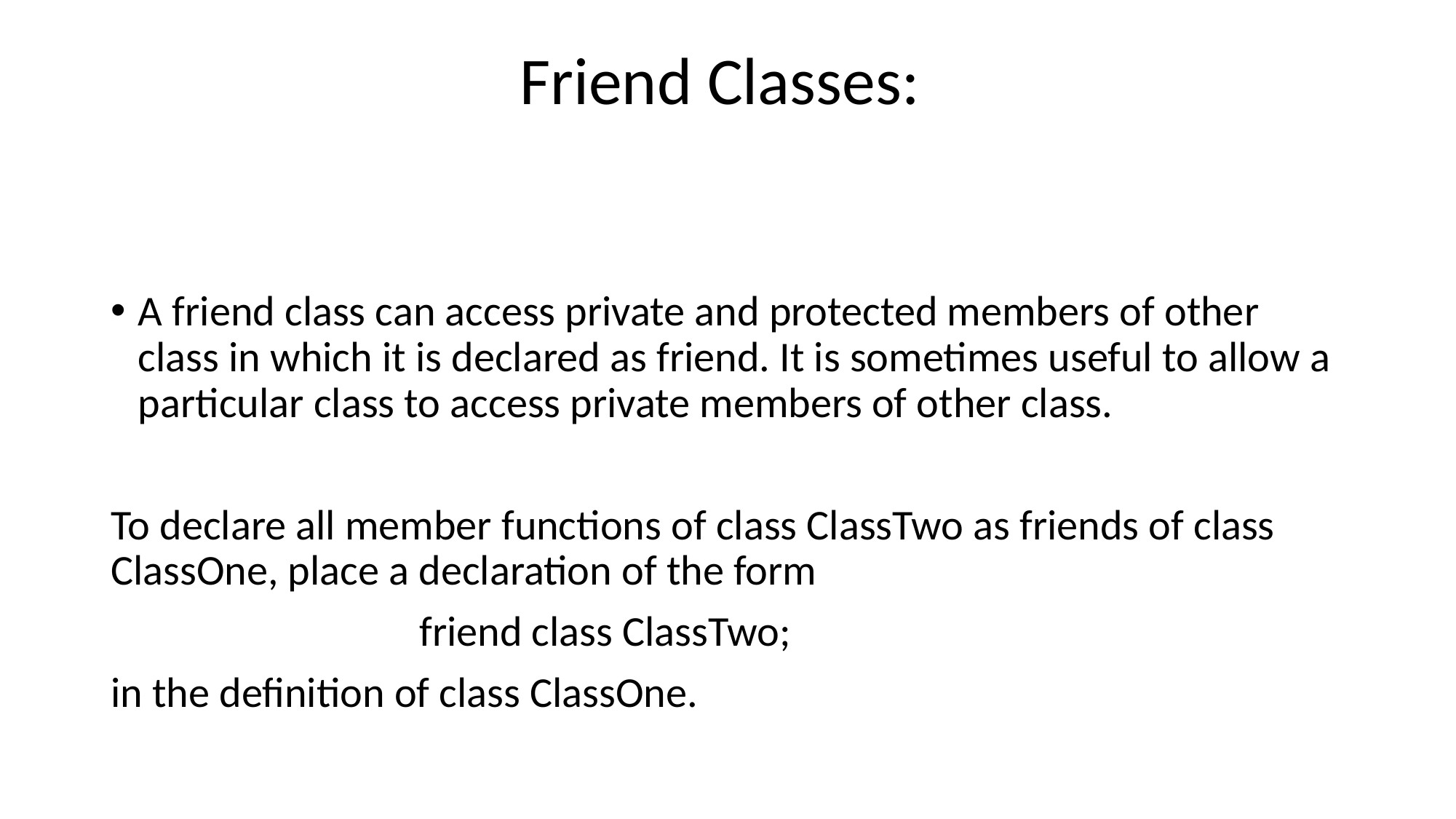

# Friend Classes:

A friend class can access private and protected members of other class in which it is declared as friend. It is sometimes useful to allow a particular class to access private members of other class.

To declare all member functions of class ClassTwo as friends of class ClassOne, place a declaration of the form
                                friend class ClassTwo;
in the definition of class ClassOne.